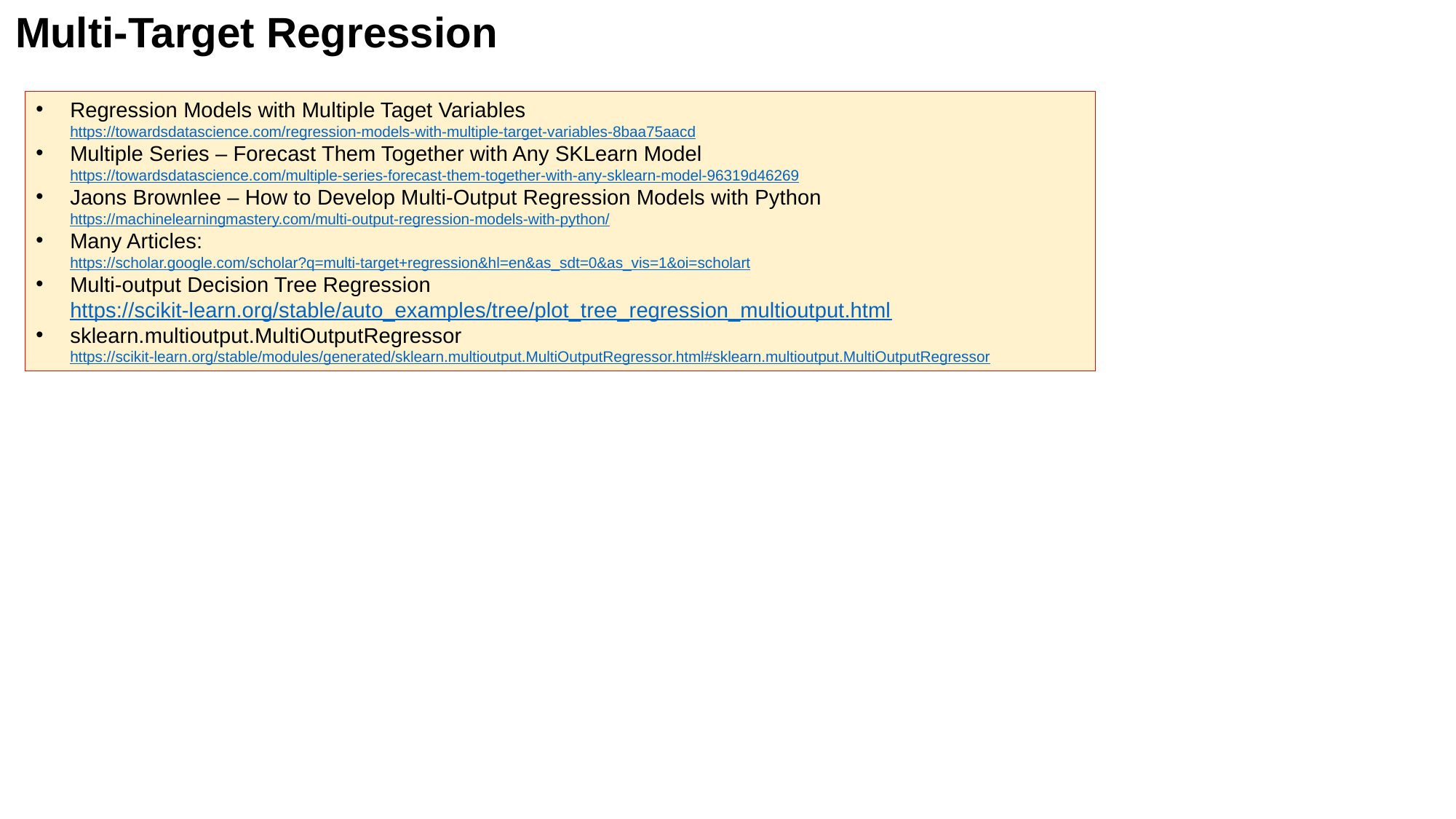

Multi-Target Regression
Regression Models with Multiple Taget Variables
https://towardsdatascience.com/regression-models-with-multiple-target-variables-8baa75aacd
Multiple Series – Forecast Them Together with Any SKLearn Model
https://towardsdatascience.com/multiple-series-forecast-them-together-with-any-sklearn-model-96319d46269
Jaons Brownlee – How to Develop Multi-Output Regression Models with Python
https://machinelearningmastery.com/multi-output-regression-models-with-python/
Many Articles:
https://scholar.google.com/scholar?q=multi-target+regression&hl=en&as_sdt=0&as_vis=1&oi=scholart
Multi-output Decision Tree Regression
https://scikit-learn.org/stable/auto_examples/tree/plot_tree_regression_multioutput.html
sklearn.multioutput.MultiOutputRegressor
https://scikit-learn.org/stable/modules/generated/sklearn.multioutput.MultiOutputRegressor.html#sklearn.multioutput.MultiOutputRegressor